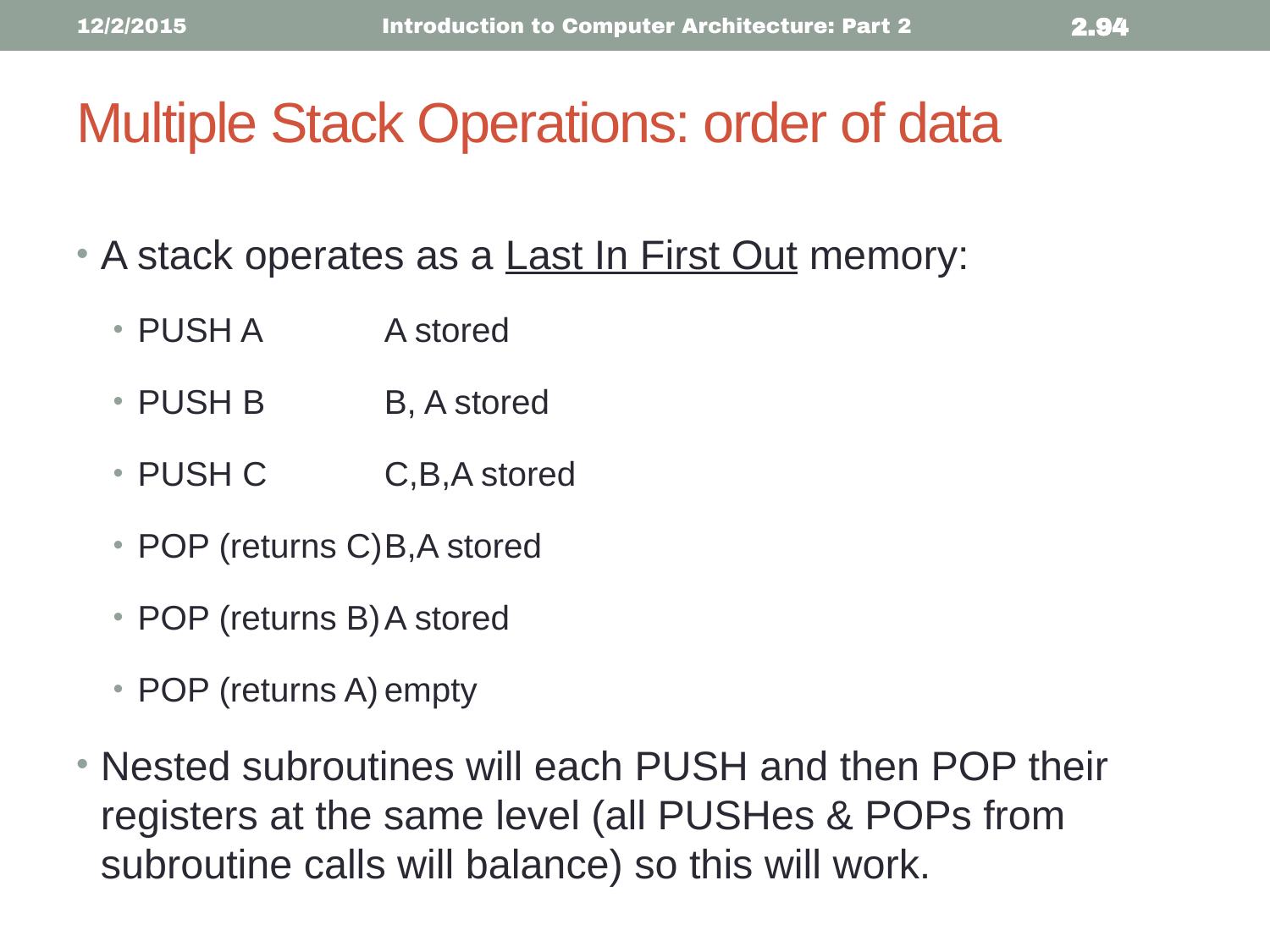

12/2/2015
Introduction to Computer Architecture: Part 2
2.94
# Multiple Stack Operations: order of data
A stack operates as a Last In First Out memory:
PUSH A		A stored
PUSH B		B, A stored
PUSH C		C,B,A stored
POP (returns C)	B,A stored
POP (returns B)	A stored
POP (returns A)	empty
Nested subroutines will each PUSH and then POP their registers at the same level (all PUSHes & POPs from subroutine calls will balance) so this will work.